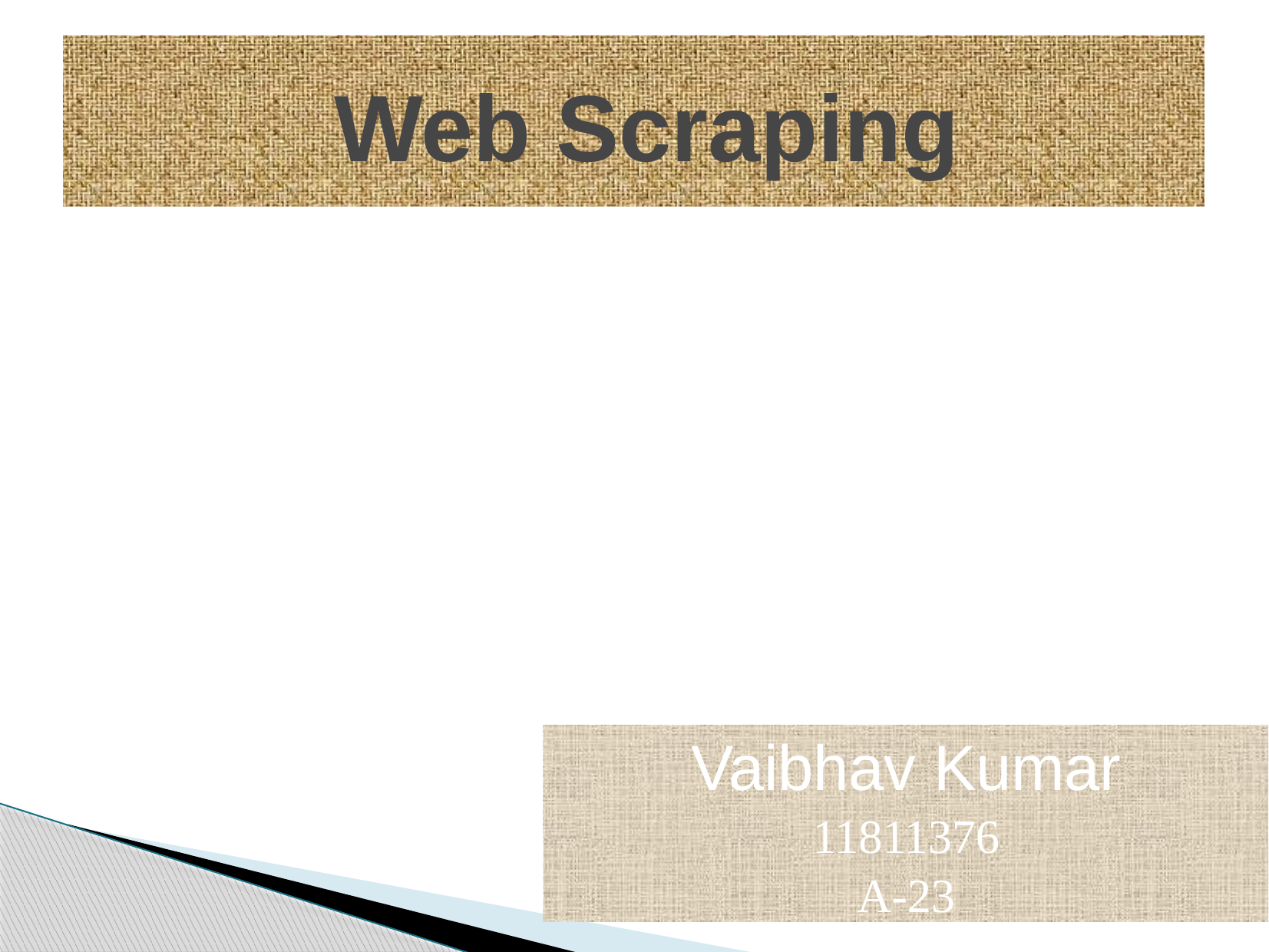

# Web Scraping
Vaibhav Kumar
11811376
A-23